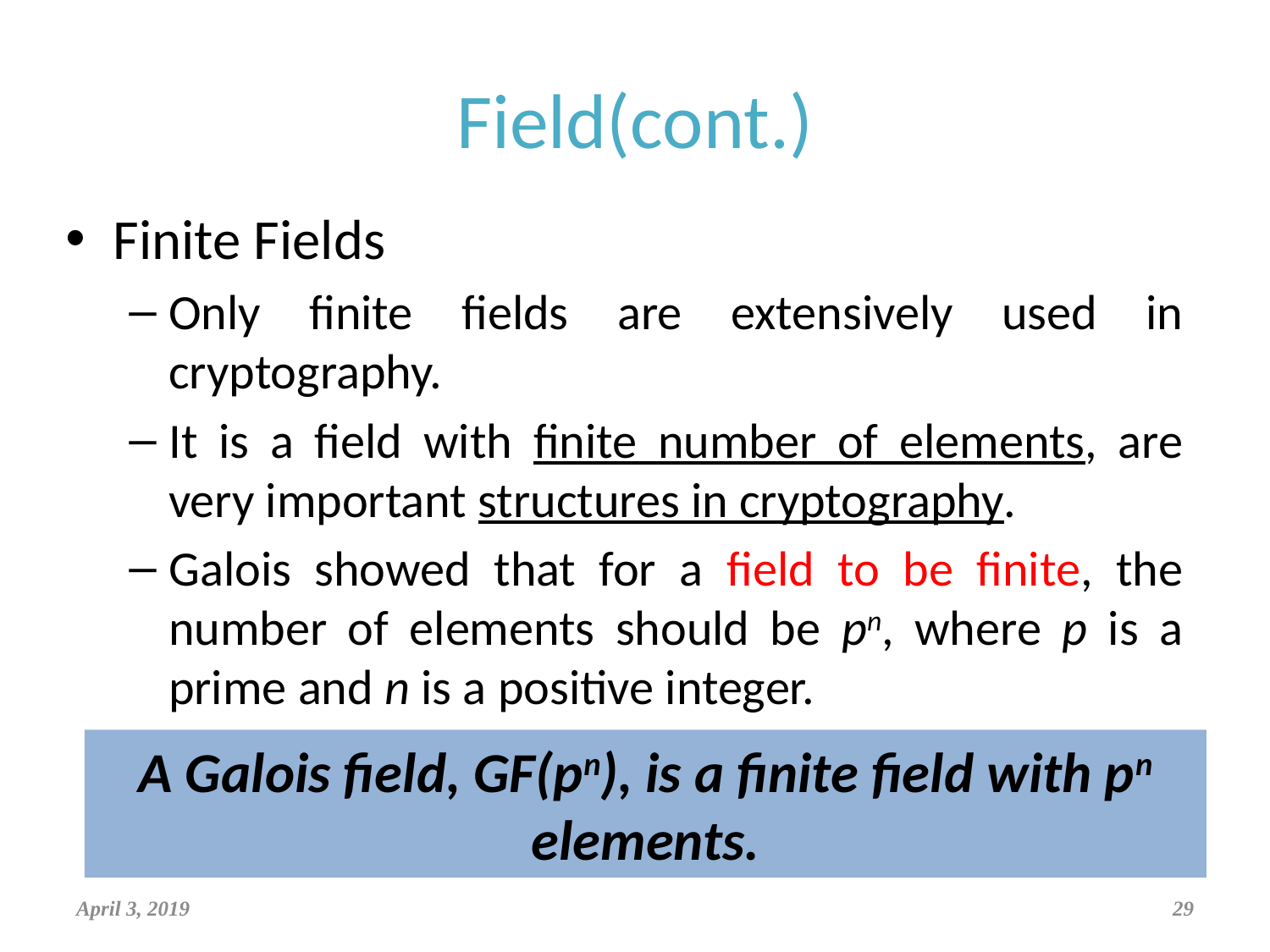

# Field(cont.)
Finite Fields
Only finite fields are extensively used in cryptography.
It is a field with finite number of elements, are very important structures in cryptography.
Galois showed that for a field to be finite, the number of elements should be pn, where p is a prime and n is a positive integer.

A Galois field, GF(pn), is a finite field with pn elements.
April 3, 2019
29